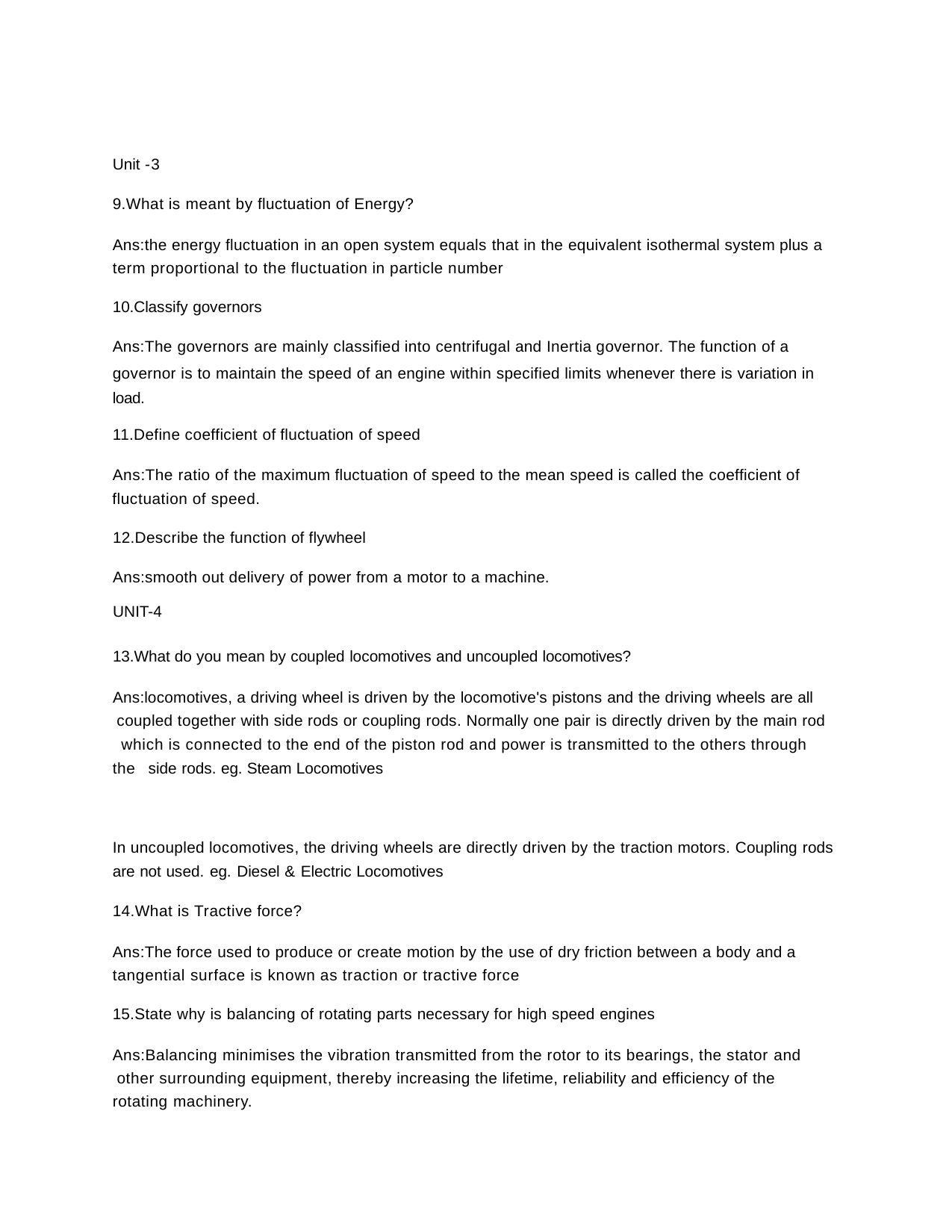

Unit -3
9.What is meant by fluctuation of Energy?
Ans:the energy fluctuation in an open system equals that in the equivalent isothermal system plus a   term proportional to the fluctuation in particle number
10.Classify governors
Ans:The governors are mainly classified into centrifugal and Inertia governor. The function of a
governor is to maintain the speed of an engine within specified limits whenever there is variation in     load.
11.Define coefficient of fluctuation of speed
Ans:The ratio of the maximum fluctuation of speed to the mean speed is called the coefficient of        fluctuation of speed.
12.Describe the function of flywheel
Ans:smooth out delivery of power from a motor to a machine.
UNIT-4
13.What do you mean by coupled locomotives and uncoupled locomotives?

Ans:locomotives, a driving wheel is driven by the locomotive's pistons and the driving wheels are all      coupled together with side rods or coupling rods. Normally one pair is directly driven by the main rod    which is connected to the end of the piston rod and power is transmitted to the others through the   side rods. eg. Steam Locomotives

In uncoupled locomotives, the driving wheels are directly driven by the traction motors. Coupling rods
are not used. eg. Diesel & Electric Locomotives
14.What is Tractive force?
Ans:The force used to produce or create motion by the use of dry friction between a body and a           tangential surface is known as traction or tractive force
15.State why is balancing of rotating parts necessary for high speed engines
Ans:Balancing minimises the vibration transmitted from the rotor to its bearings, the stator and          other surrounding equipment, thereby increasing the lifetime, reliability and efficiency of the
rotating machinery.